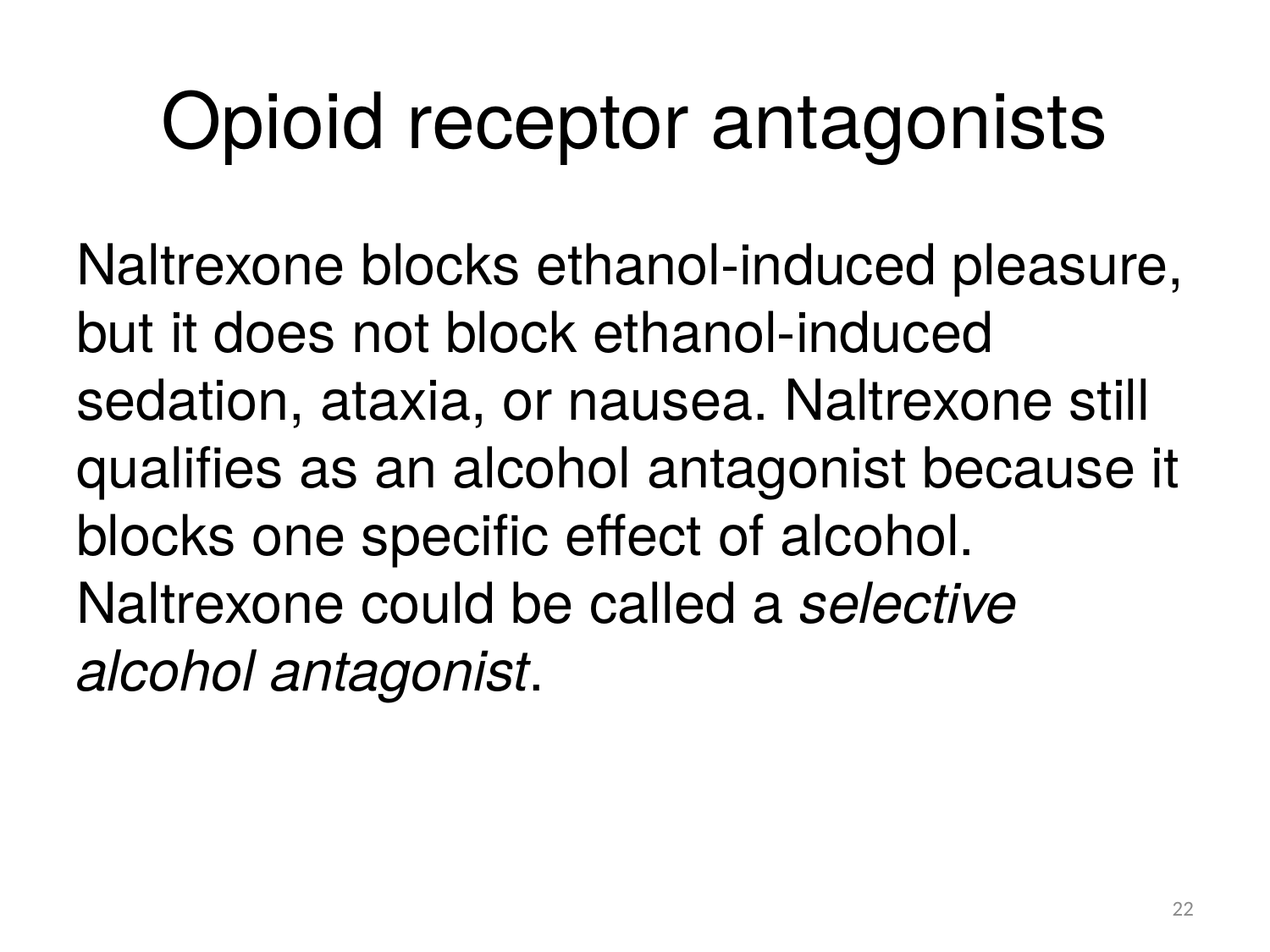

# Opioid receptor antagonists
Naltrexone blocks ethanol-induced pleasure, but it does not block ethanol-induced sedation, ataxia, or nausea. Naltrexone still qualifies as an alcohol antagonist because it blocks one specific effect of alcohol. Naltrexone could be called a selective alcohol antagonist.
22